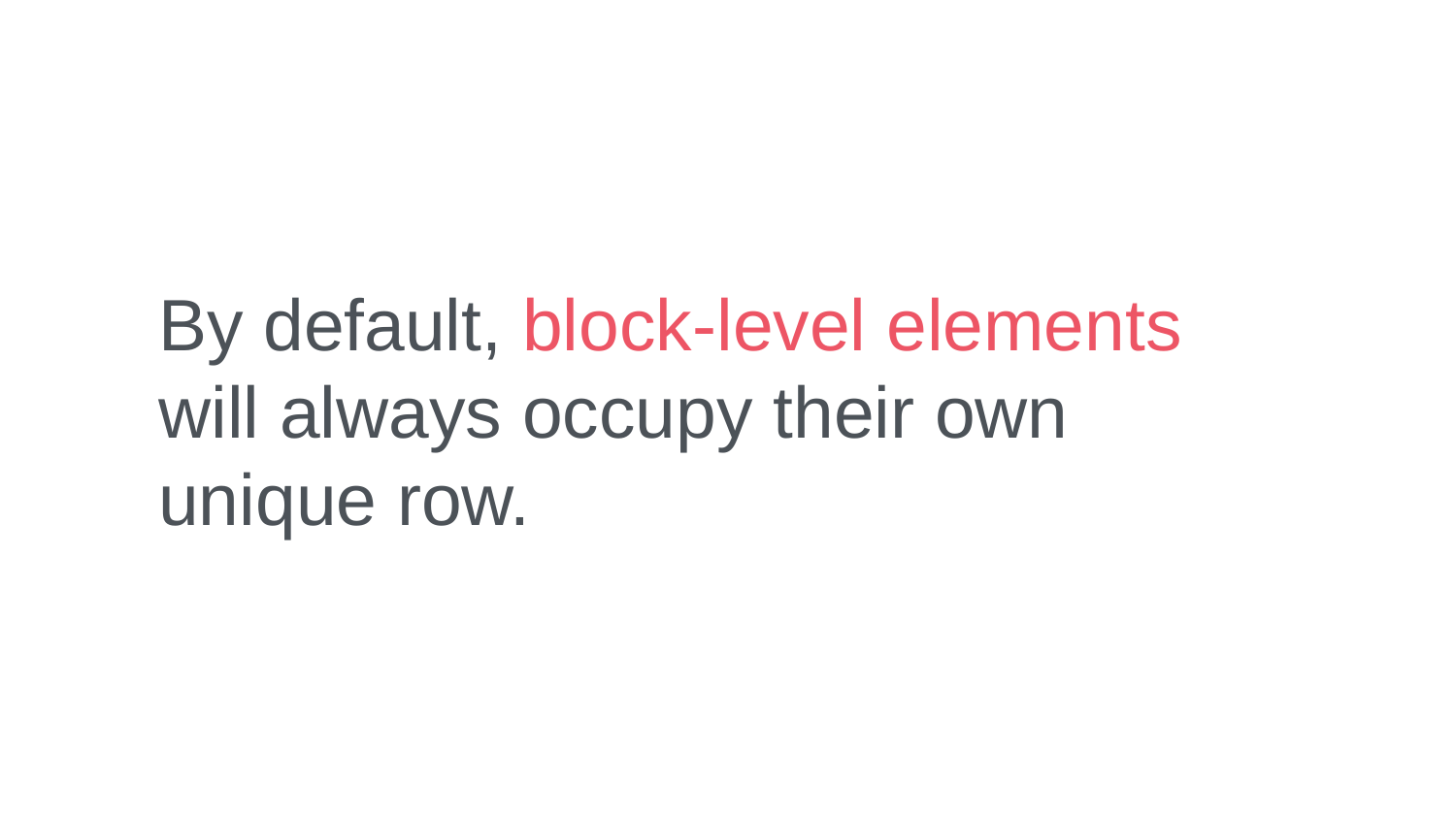

By default, block-level elements will always occupy their own unique row.